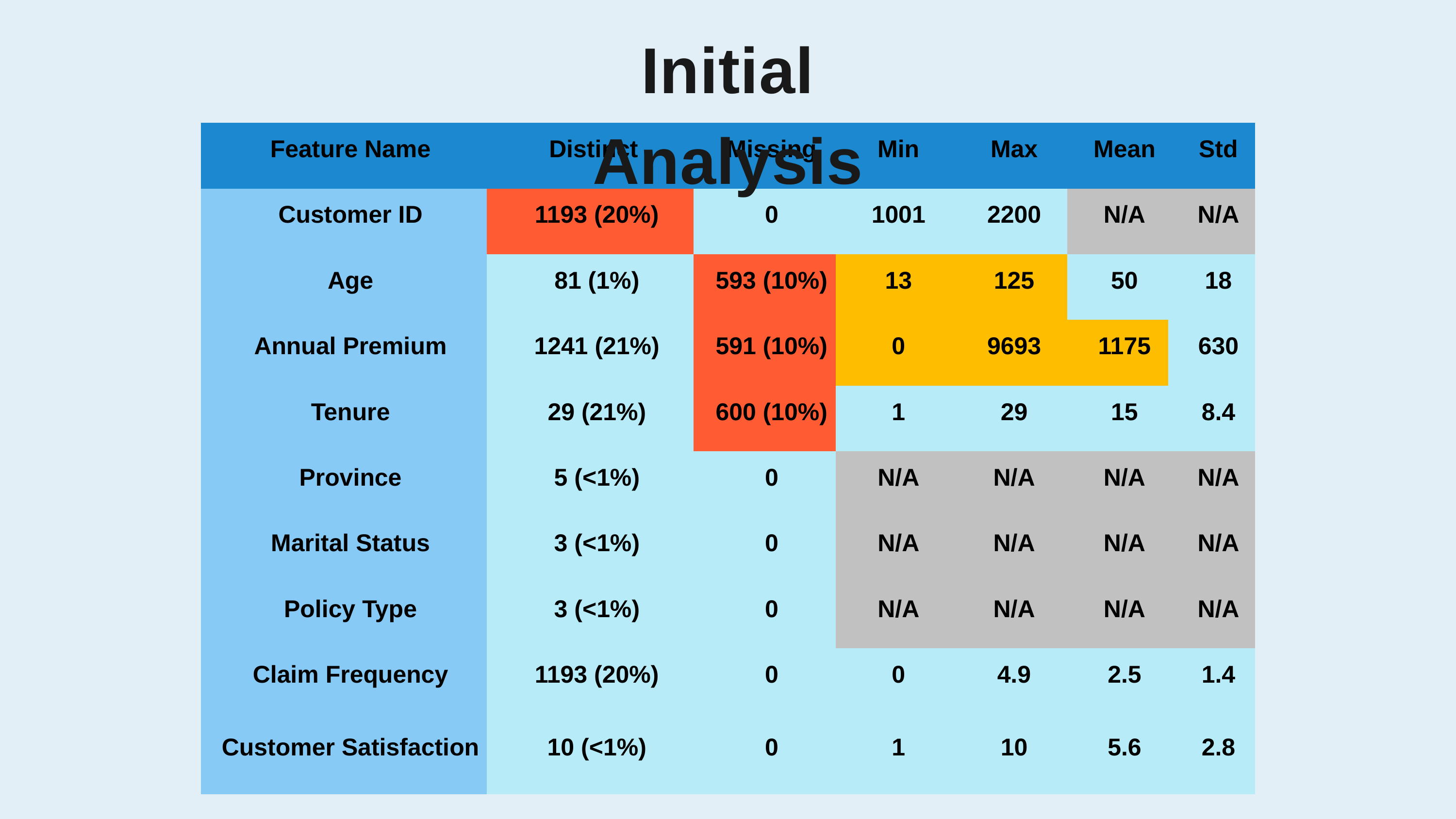

Initial Analysis
| Feature Name | Distinct | Missing | Min | Max | Mean | Std |
| --- | --- | --- | --- | --- | --- | --- |
| Customer ID | 1193 (20%) | 0 | 1001 | 2200 | N/A | N/A |
| Age | 81 (1%) | 593 (10%) | 13 | 125 | 50 | 18 |
| Annual Premium | 1241 (21%) | 591 (10%) | 0 | 9693 | 1175 | 630 |
| Tenure | 29 (21%) | 600 (10%) | 1 | 29 | 15 | 8.4 |
| Province | 5 (<1%) | 0 | N/A | N/A | N/A | N/A |
| Marital Status | 3 (<1%) | 0 | N/A | N/A | N/A | N/A |
| Policy Type | 3 (<1%) | 0 | N/A | N/A | N/A | N/A |
| Claim Frequency | 1193 (20%) | 0 | 0 | 4.9 | 2.5 | 1.4 |
| Customer Satisfaction | 10 (<1%) | 0 | 1 | 10 | 5.6 | 2.8 |